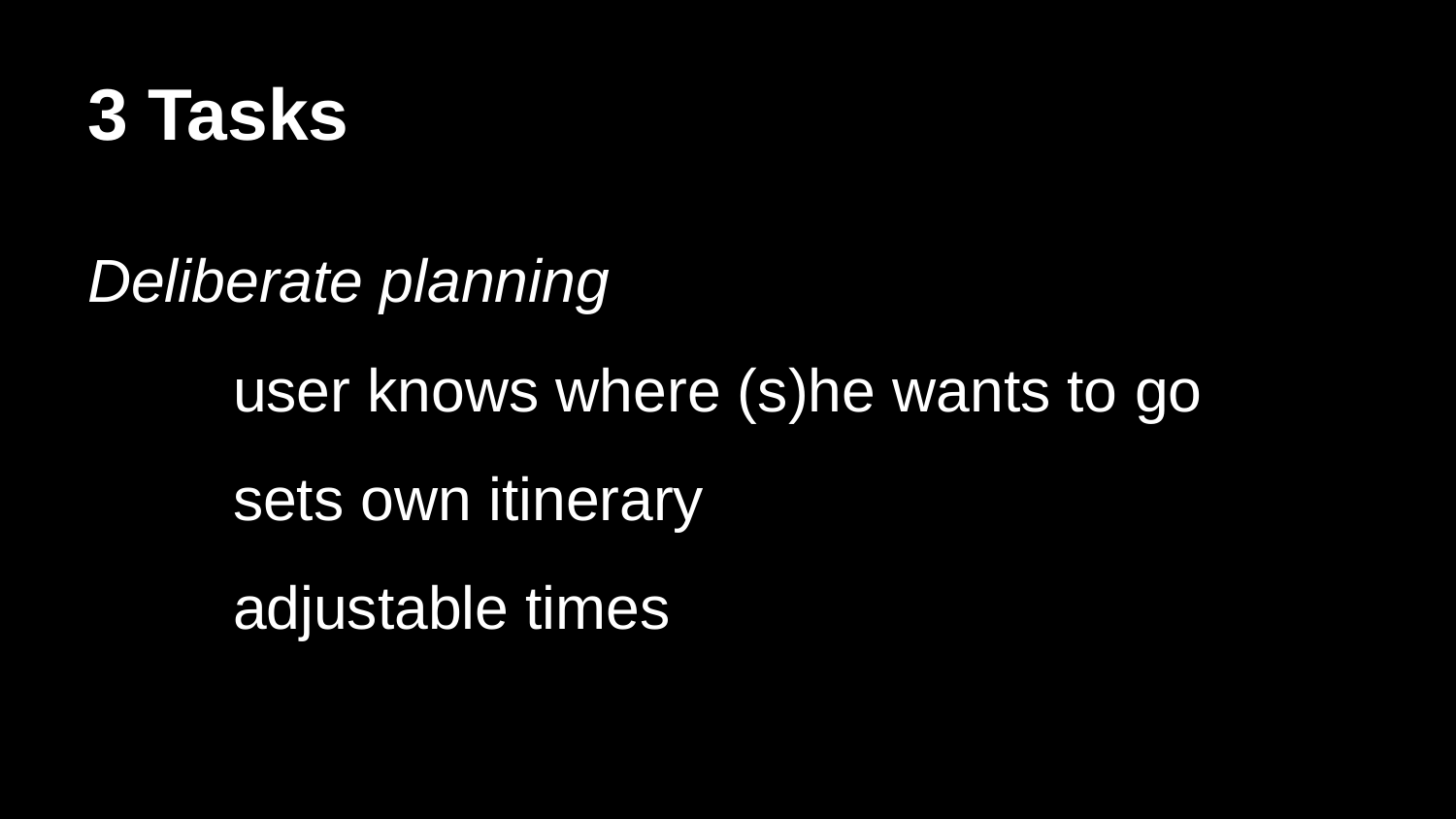

# 3 Tasks
Deliberate planning
	user knows where (s)he wants to go
	sets own itinerary
	adjustable times